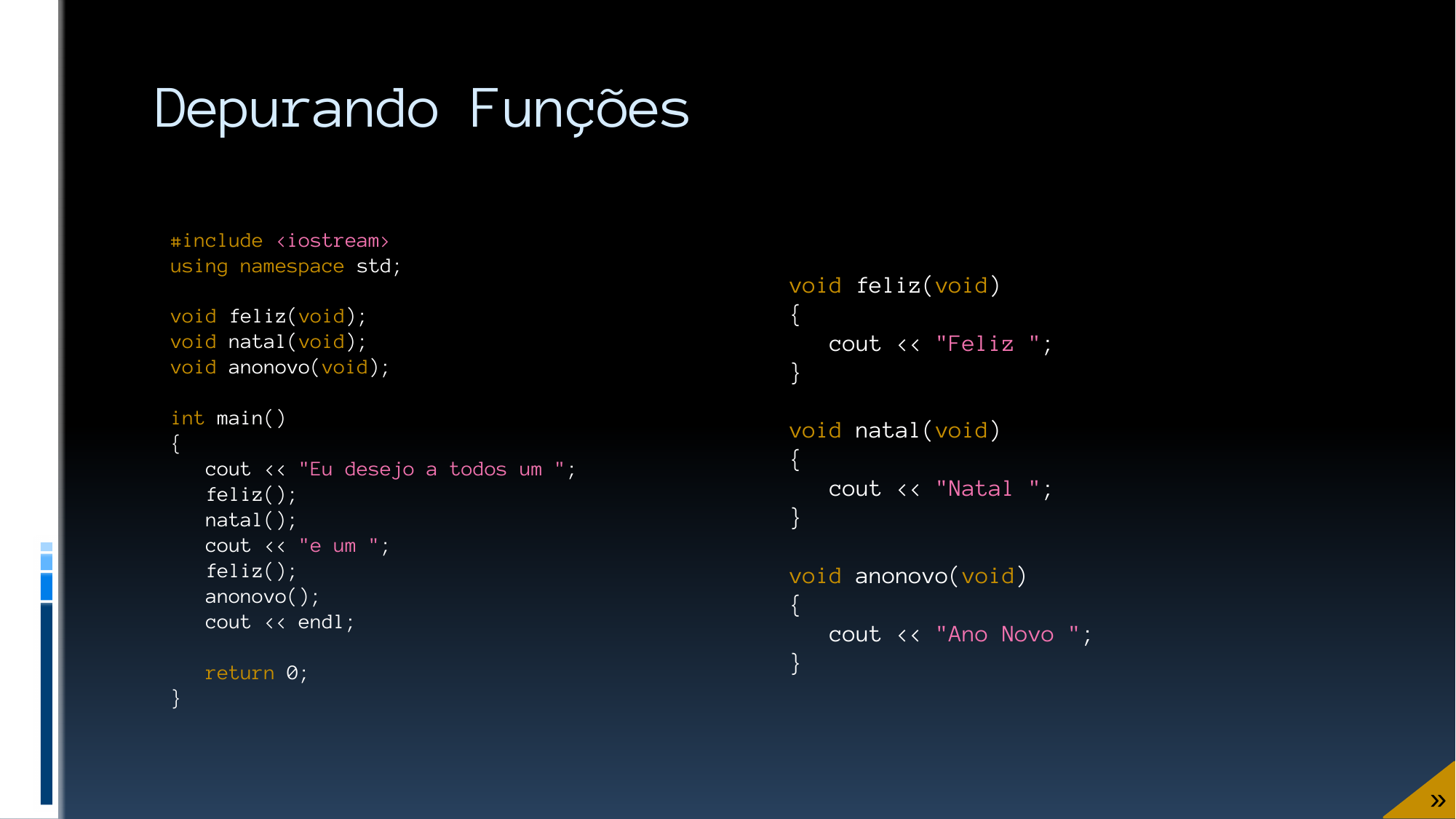

# Depurando Funções
#include <iostream>
using namespace std;
void feliz(void);
void natal(void);
void anonovo(void);

int main()
{
   cout << "Eu desejo a todos um ";
   feliz();
   natal();
   cout << "e um ";
   feliz();
   anonovo();
   cout << endl;

   return 0;
}
void feliz(void)
{
   cout << "Feliz ";
}

void natal(void)
{
   cout << "Natal ";
}

void anonovo(void)
{
   cout << "Ano Novo ";
}

»